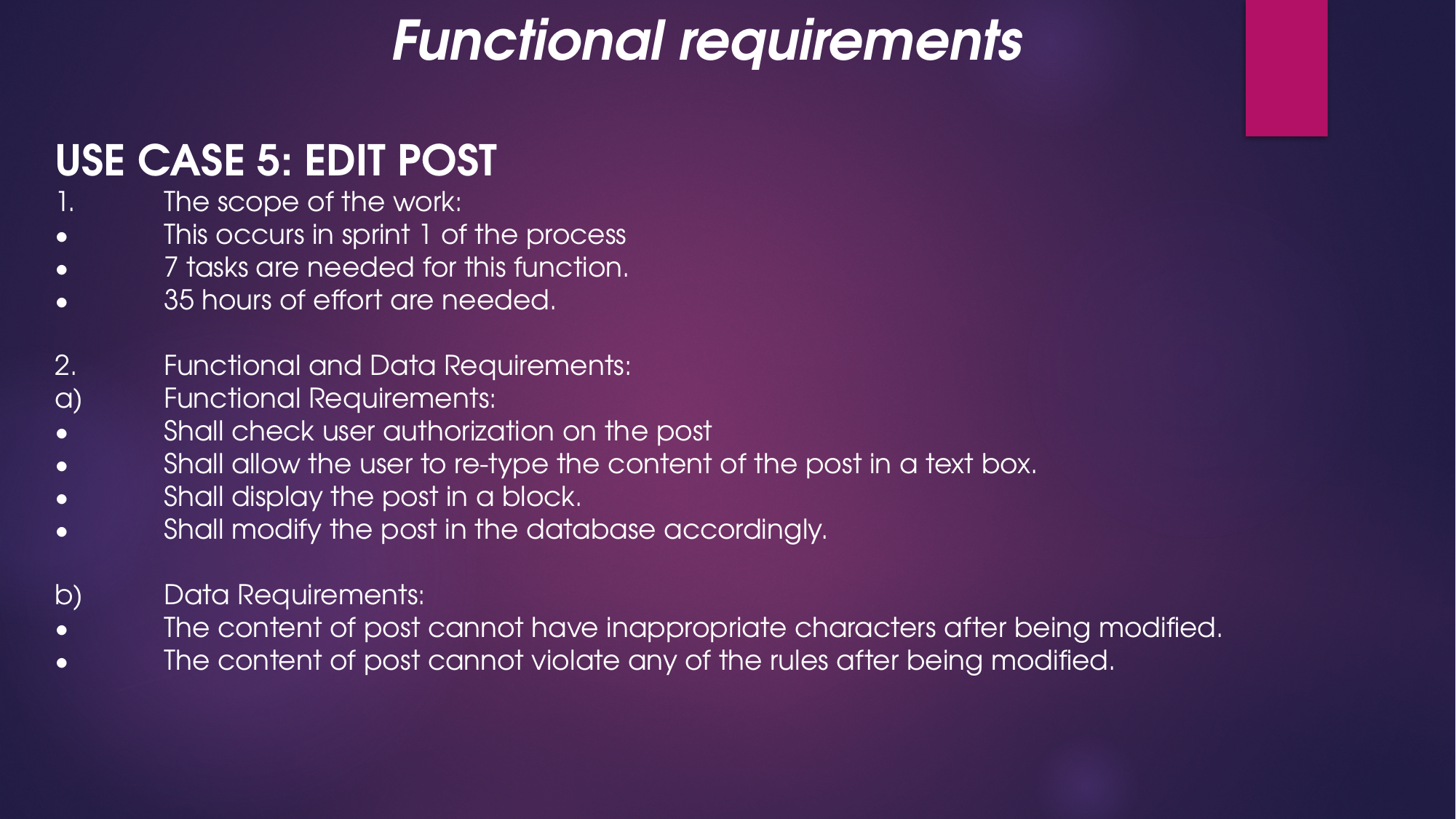

Functional requirements

USE CASE 5: EDIT POST
1.	The scope of the work:
•	This occurs in sprint 1 of the process
•	7 tasks are needed for this function.
•	35 hours of effort are needed.

2.	Functional and Data Requirements:
a)	Functional Requirements:
•	Shall check user authorization on the post
•	Shall allow the user to re-type the content of the post in a text box.
•	Shall display the post in a block.
•	Shall modify the post in the database accordingly.

b)	Data Requirements:
•	The content of post cannot have inappropriate characters after being modified.
•	The content of post cannot violate any of the rules after being modified.